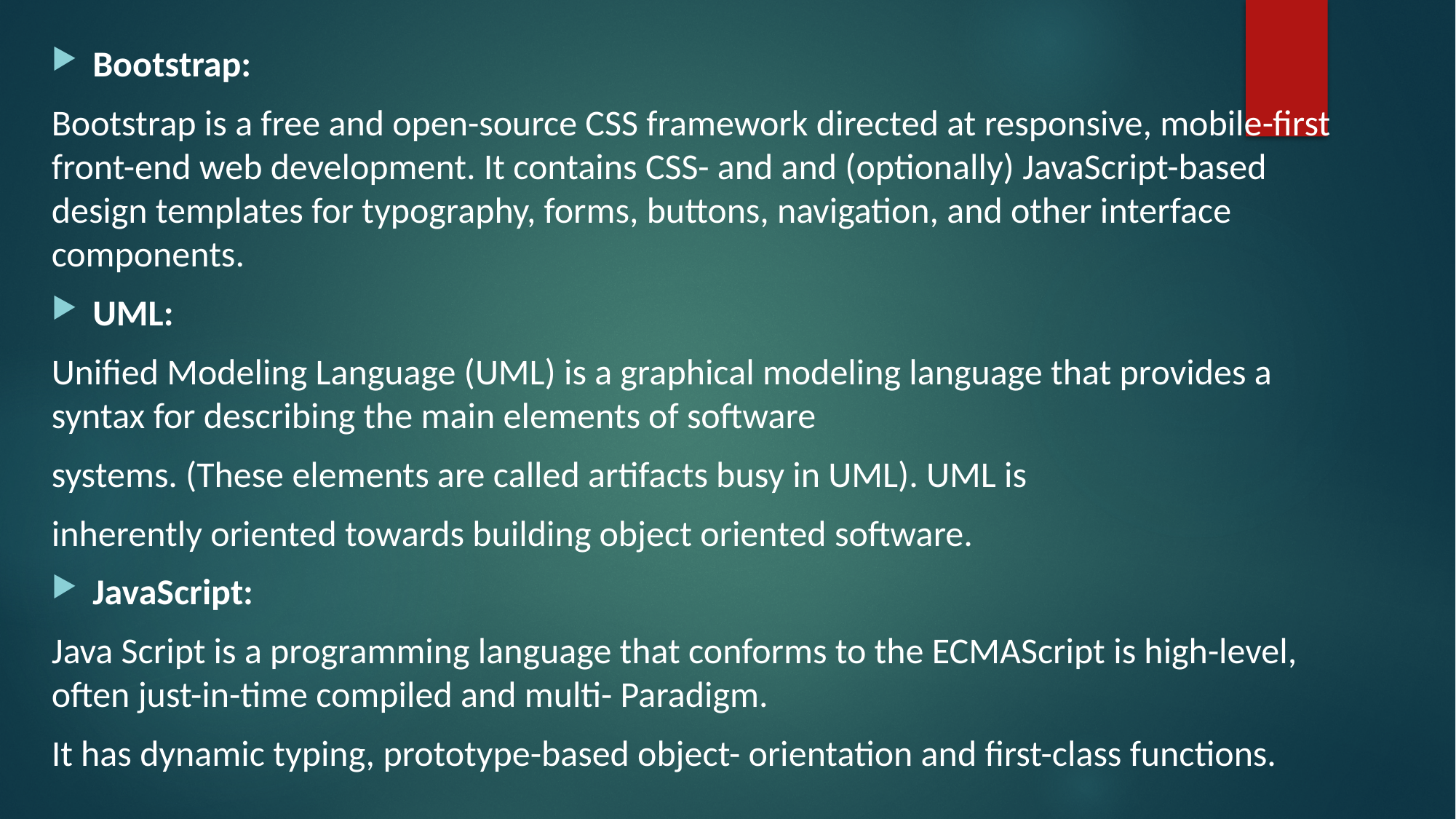

Bootstrap:
Bootstrap is a free and open-source CSS framework directed at responsive, mobile-first front-end web development. It contains CSS- and and (optionally) JavaScript-based design templates for typography, forms, buttons, navigation, and other interface components.
UML:
Unified Modeling Language (UML) is a graphical modeling language that provides a syntax for describing the main elements of software
systems. (These elements are called artifacts busy in UML). UML is
inherently oriented towards building object oriented software.
JavaScript:
Java Script is a programming language that conforms to the ECMAScript is high-level, often just-in-time compiled and multi- Paradigm.
It has dynamic typing, prototype-based object- orientation and first-class functions.